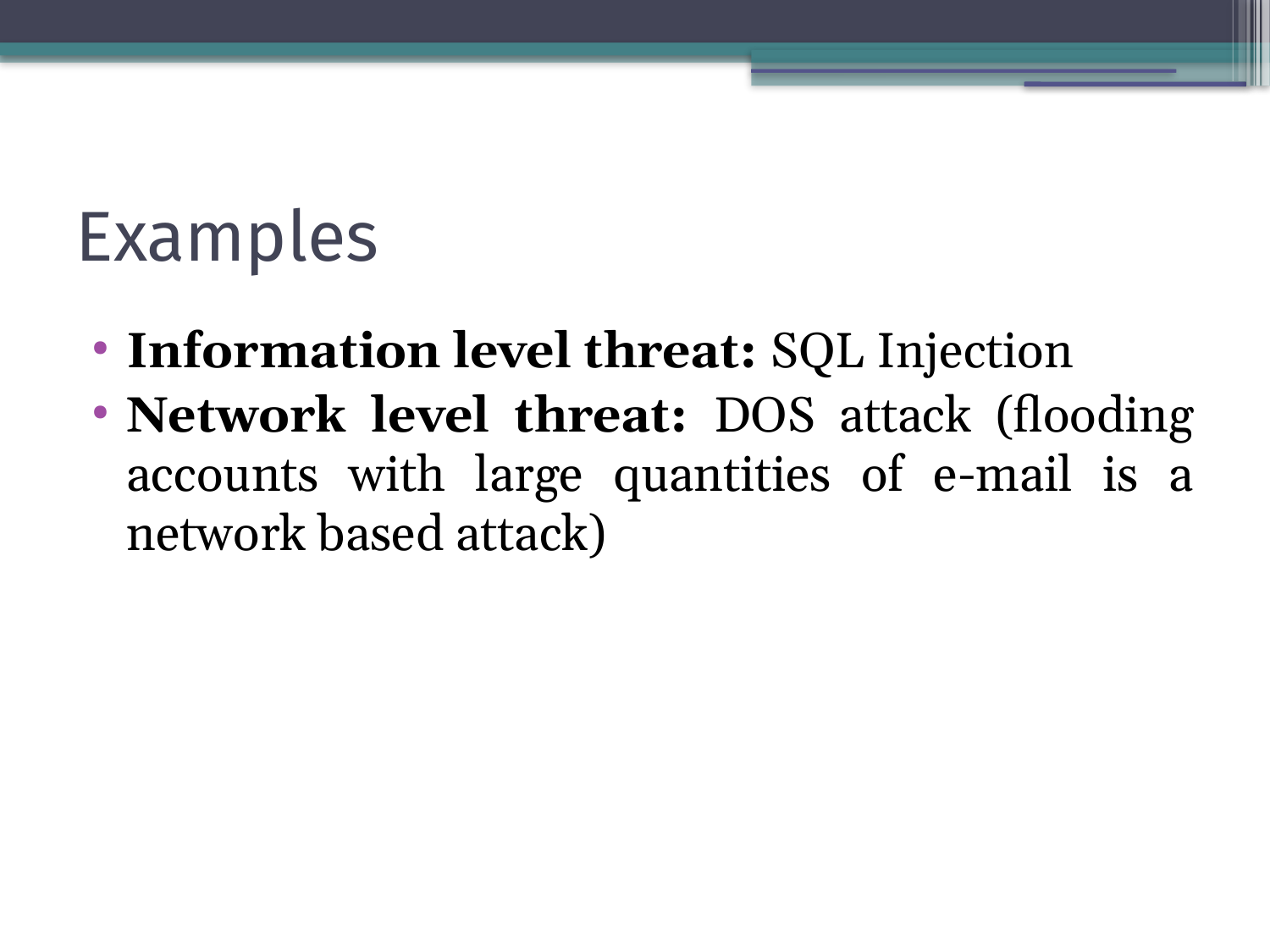

Examples
Information level threat: SQL Injection
Network level threat: DOS attack (flooding accounts with large quantities of e-mail is a network based attack)